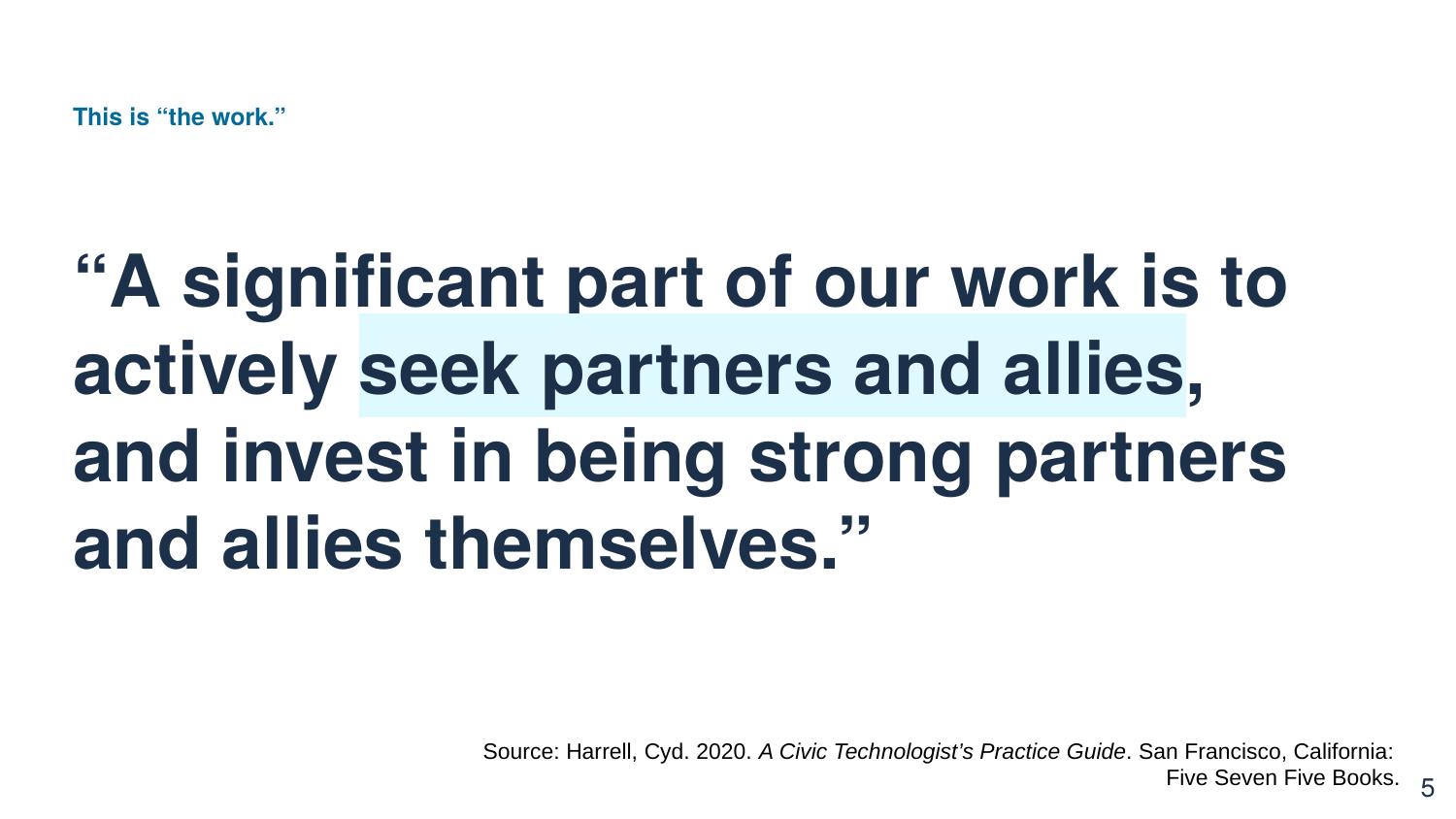

This is “the work.”
“A significant part of our work is to actively seek partners and allies, and invest in being strong partners and allies themselves.”
Source: Harrell, Cyd. 2020. A Civic Technologist’s Practice Guide. San Francisco, California:
Five Seven Five Books.

5